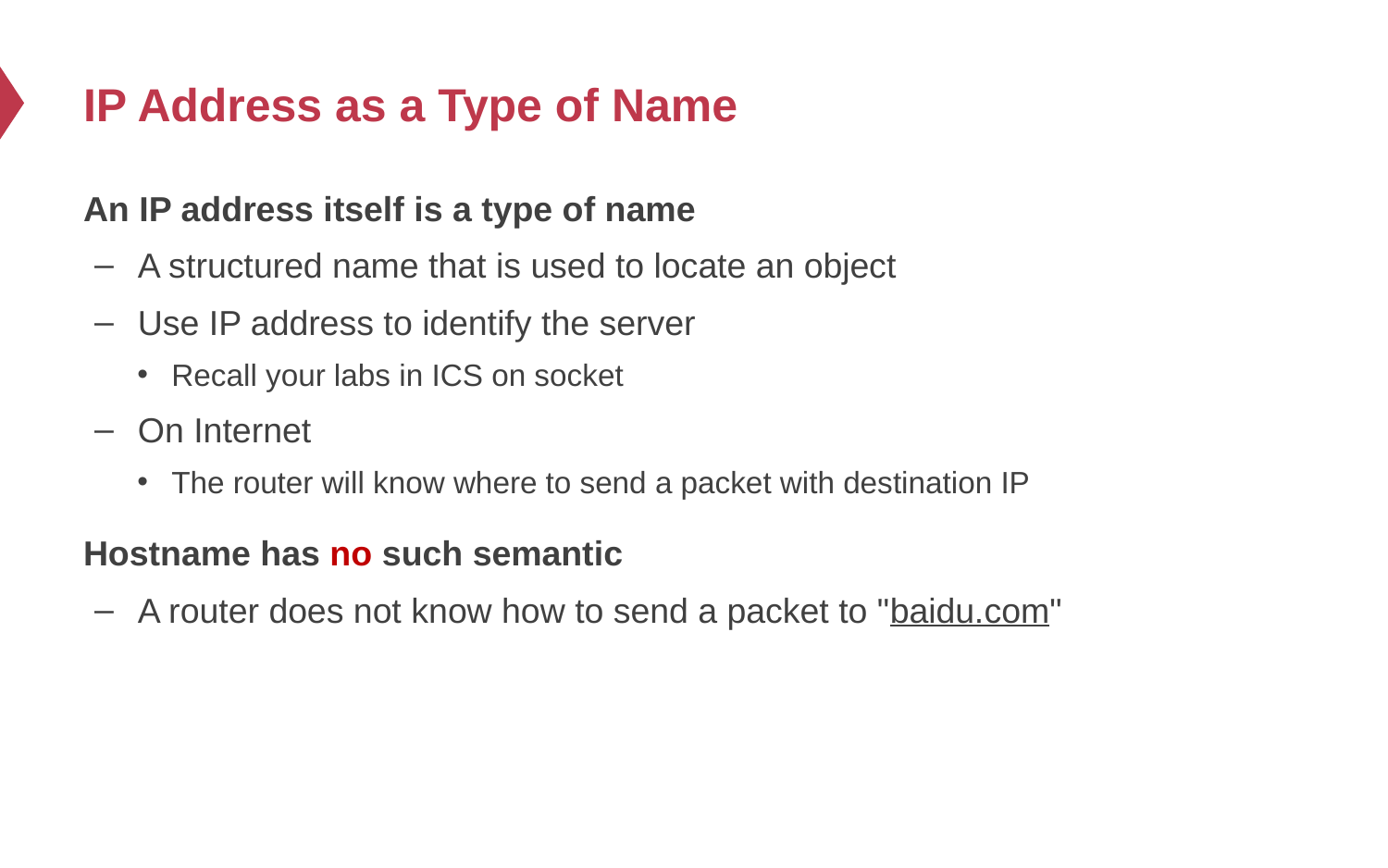

# IP Address as a Type of Name
An IP address itself is a type of name
A structured name that is used to locate an object
Use IP address to identify the server
Recall your labs in ICS on socket
On Internet
The router will know where to send a packet with destination IP
Hostname has no such semantic
A router does not know how to send a packet to "baidu.com"

46